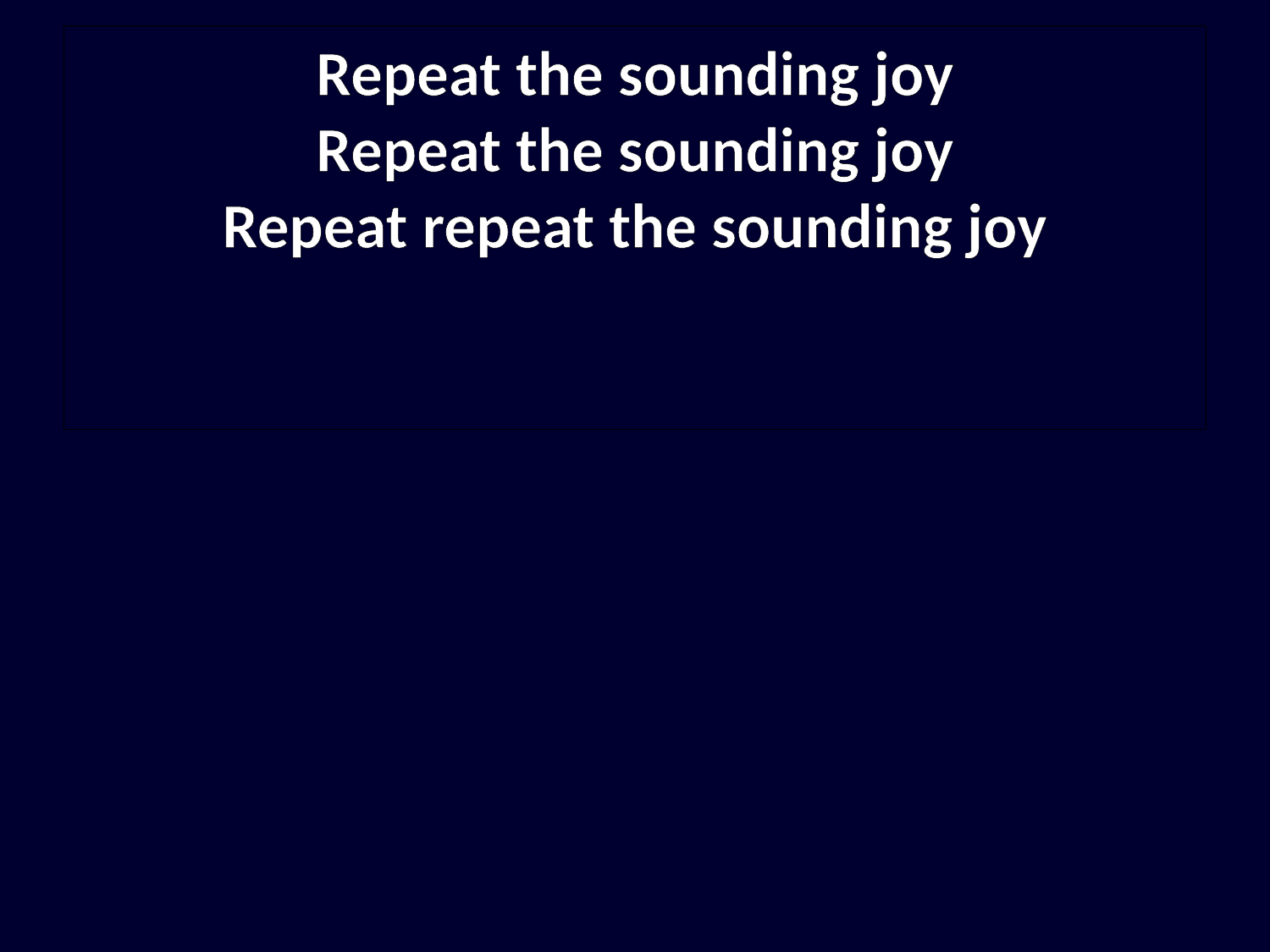

Repeat the sounding joy
Repeat the sounding joy
Repeat repeat the sounding joy